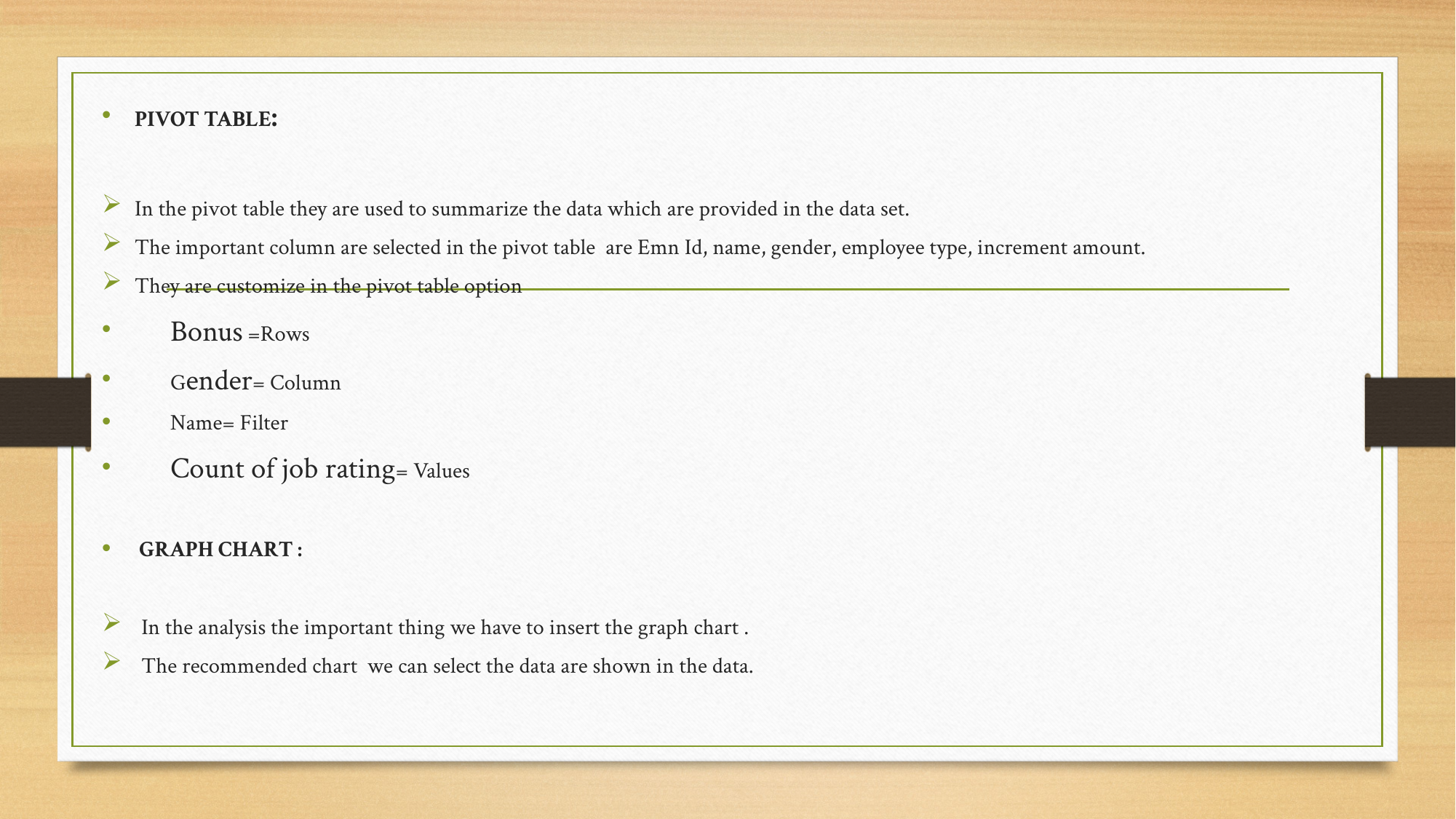

PIVOT TABLE:

In the pivot table they are used to summarize the data which are provided in the data set.
The important column are selected in the pivot table  are Emn Id, name, gender, employee type, increment amount.
They are customize in the pivot table option
       Bonus =Rows
       Gender= Column
       Name= Filter
       Count of job rating= Values

 GRAPH CHART :

In the analysis the important thing we have to insert the graph chart .
The recommended chart  we can select the data are shown in the data.